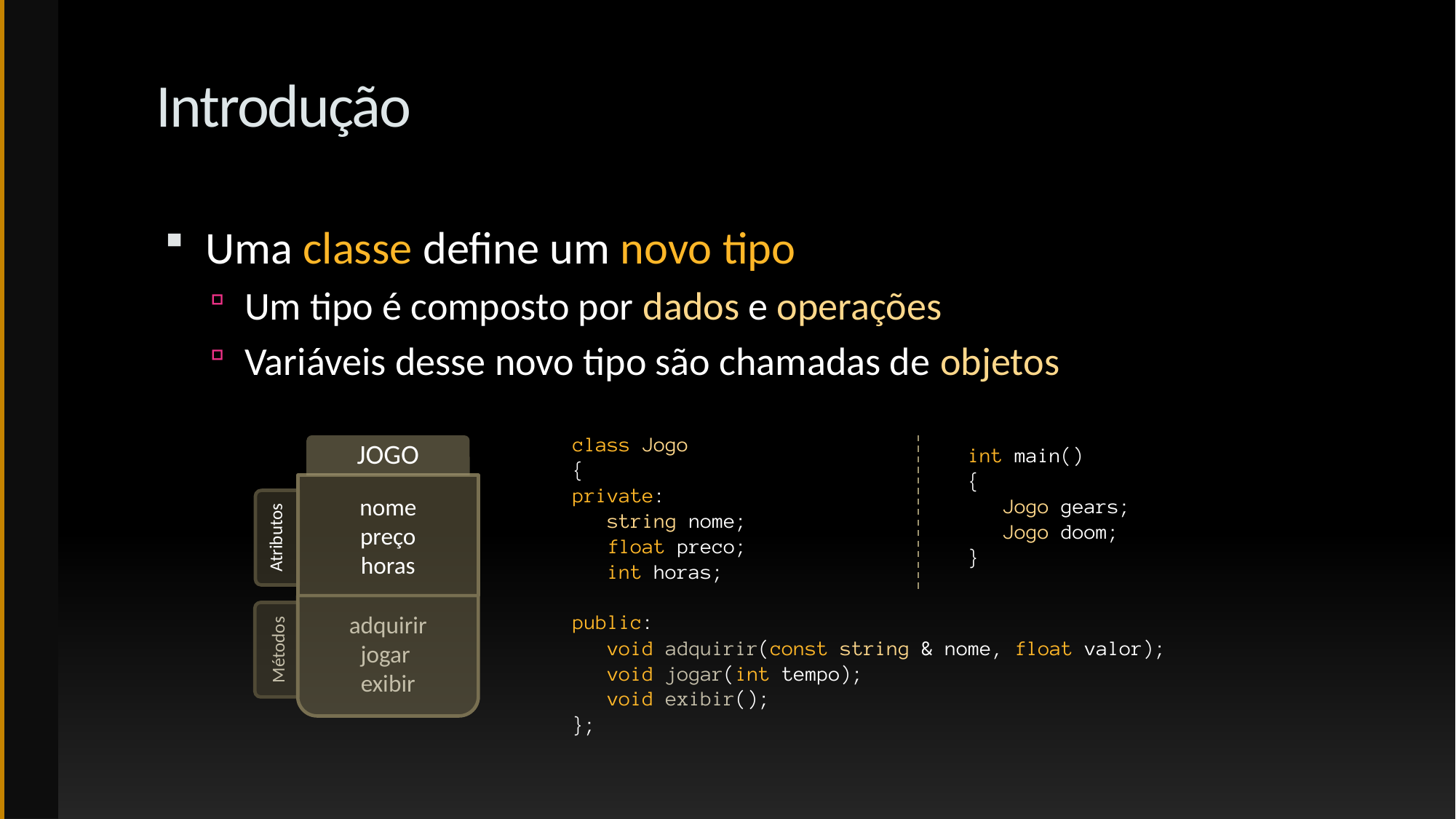

# Introdução
Uma classe define um novo tipo
Um tipo é composto por dados e operações
Variáveis desse novo tipo são chamadas de objetos
class Jogo
{
private:
   string nome;
   float preco;
   int horas;
public:
   void adquirir(const string & nome, float valor);
   void jogar(int tempo);
   void exibir();
};
Jogo
nome
preço
horas
adquirir
jogar
exibir
Atributos
Métodos
int main()
{
   Jogo gears;
   Jogo doom;
}